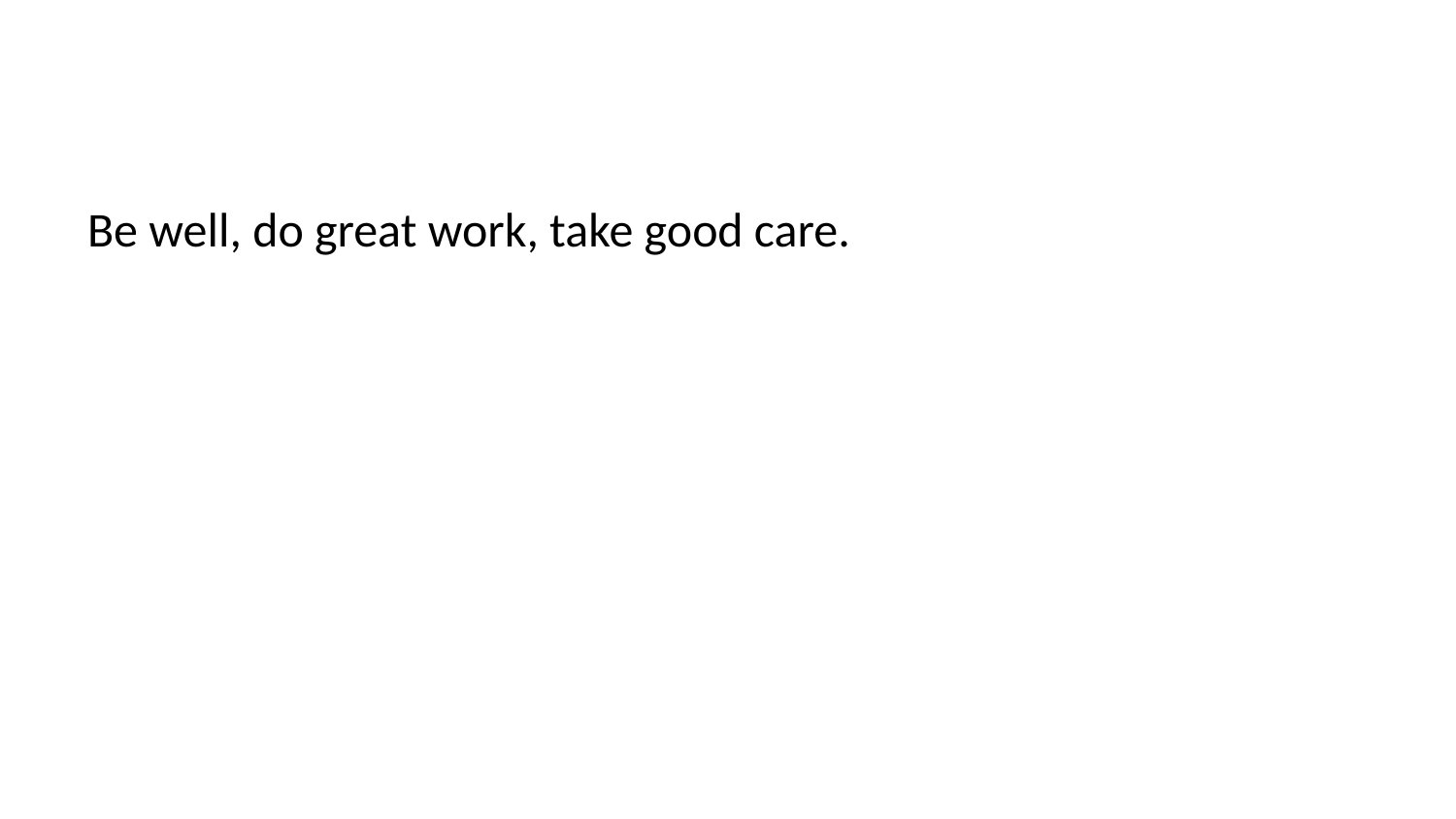

Be well, do great work, take good care.